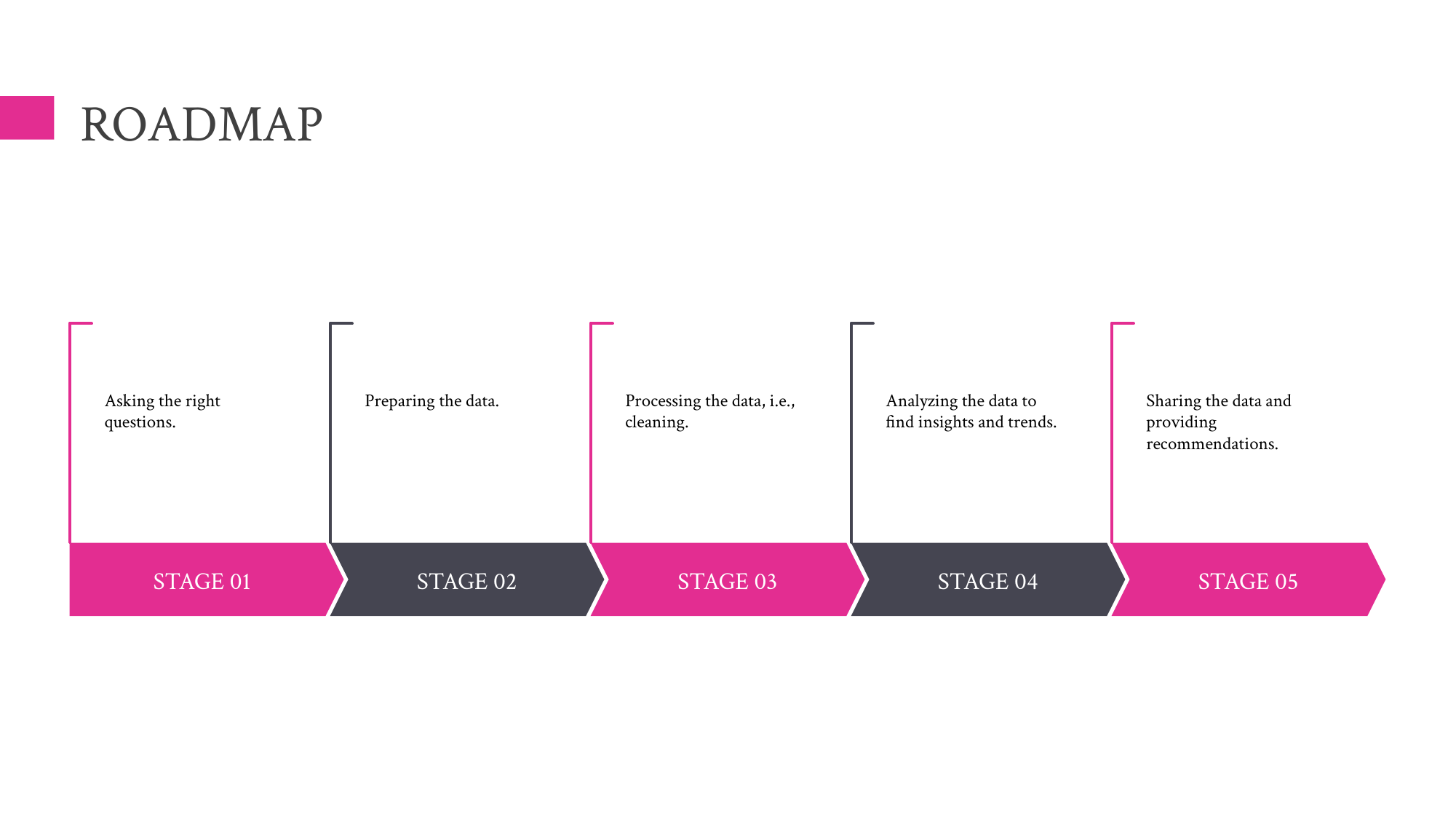

# Roadmap
STAGE 01
Asking the right questions.
STAGE 02
Preparing the data.
STAGE 03
Processing the data, i.e., cleaning.
STAGE 04
Analyzing the data to find insights and trends.
STAGE 05
Sharing the data and providing recommendations.